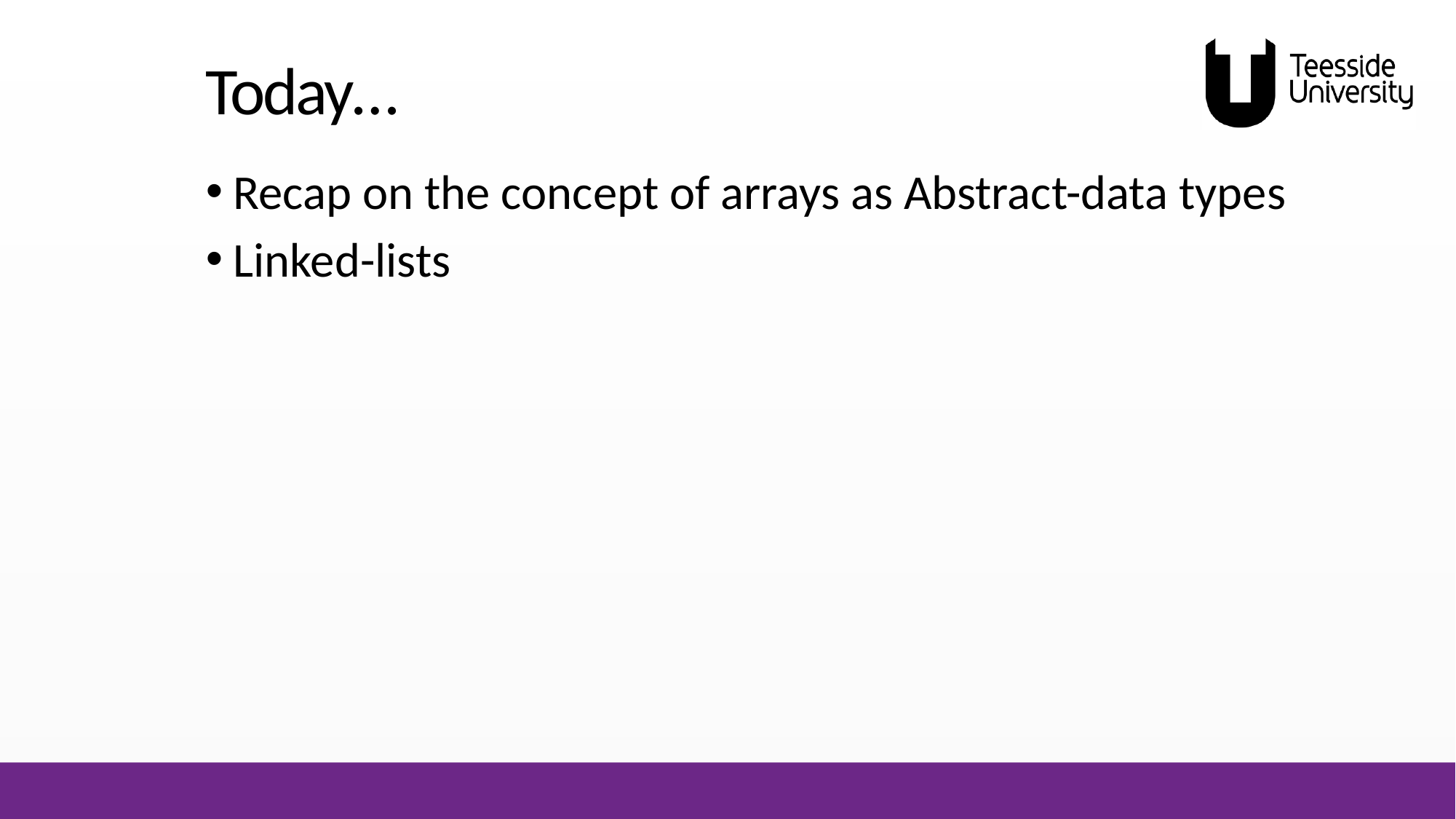

# Today…
Recap on the concept of arrays as Abstract-data types
Linked-lists